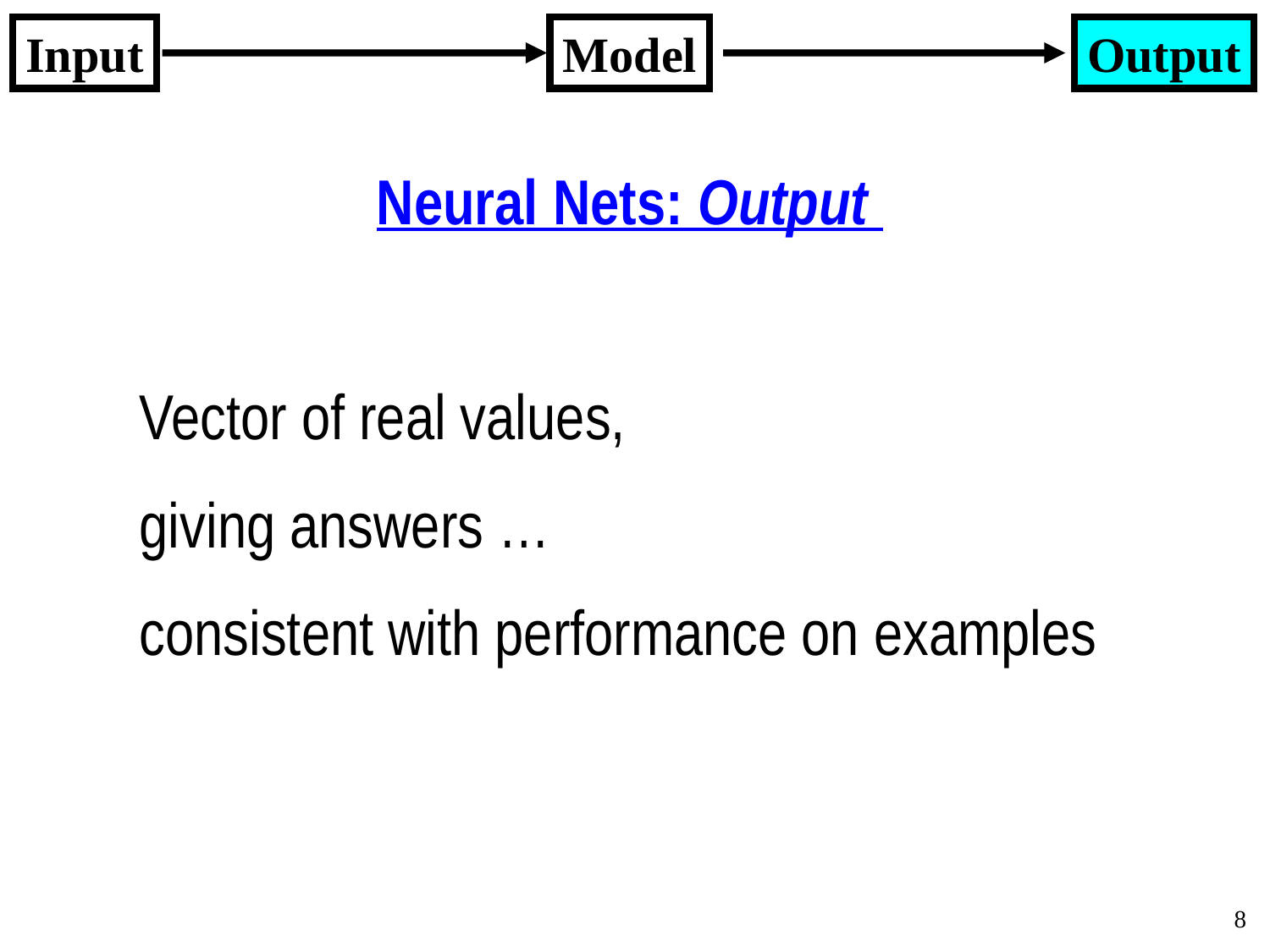

Input
Model
Output

# Neural Nets: Output
Vector of real values,
giving answers …
consistent with performance on examples